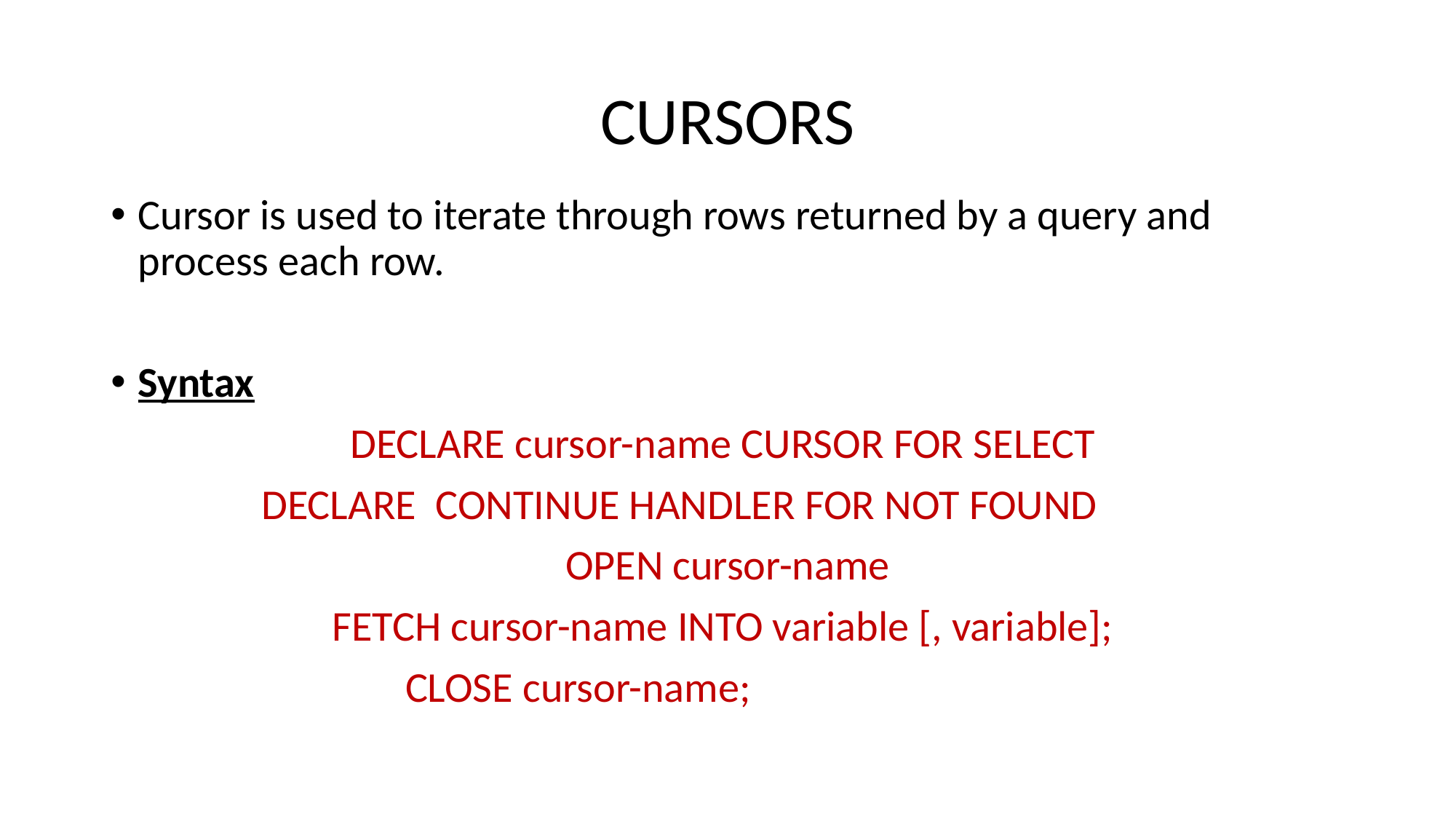

# CURSORS
Cursor is used to iterate through rows returned by a query and process each row.

Syntax
DECLARE cursor-name CURSOR FOR SELECT
DECLARE  CONTINUE HANDLER FOR NOT FOUND
OPEN cursor-name
FETCH cursor-name INTO variable [, variable];
CLOSE cursor-name;